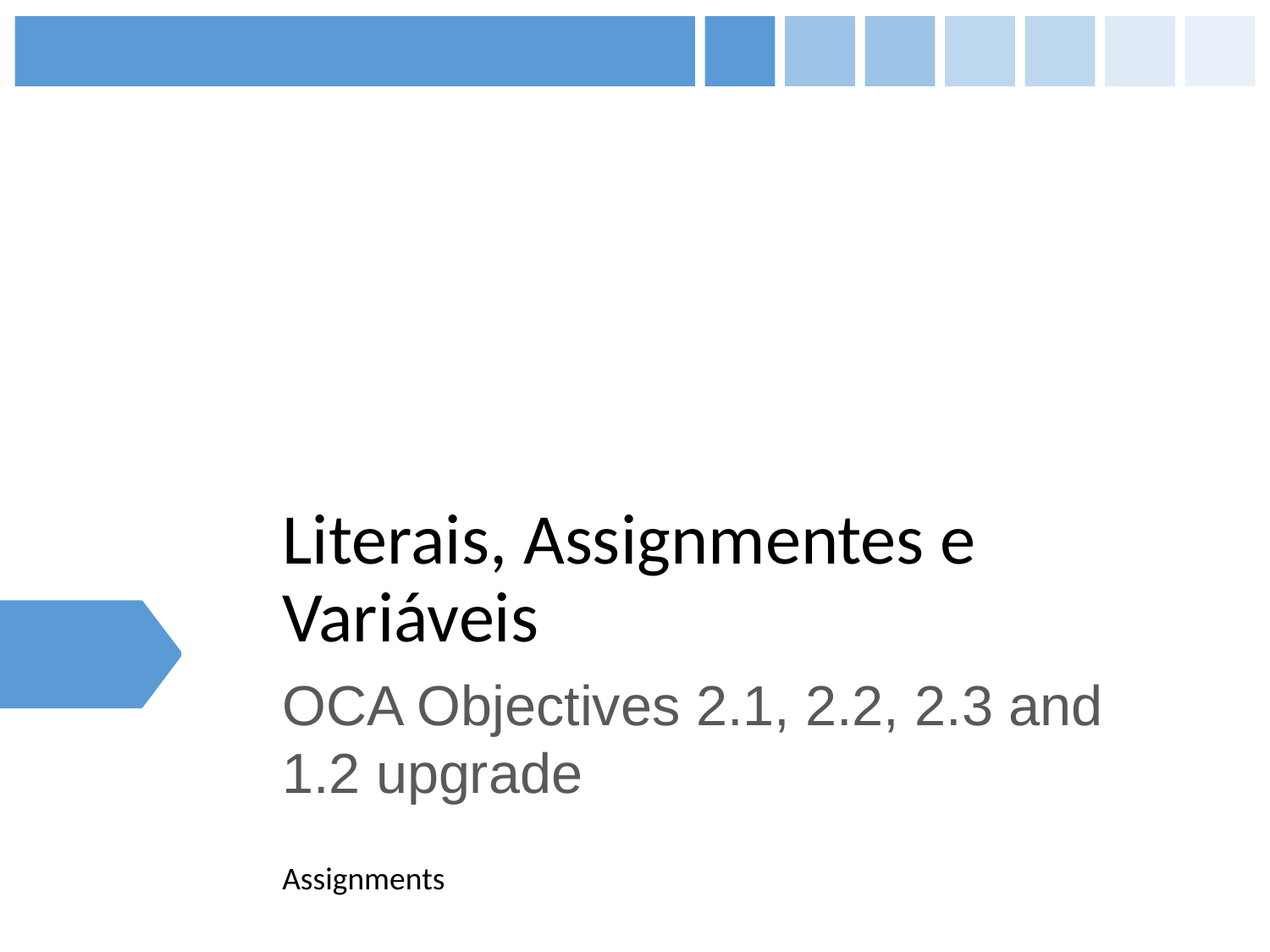

# Literais, Assignmentes e Variáveis
OCA Objectives 2.1, 2.2, 2.3 and 1.2 upgrade
Assignments